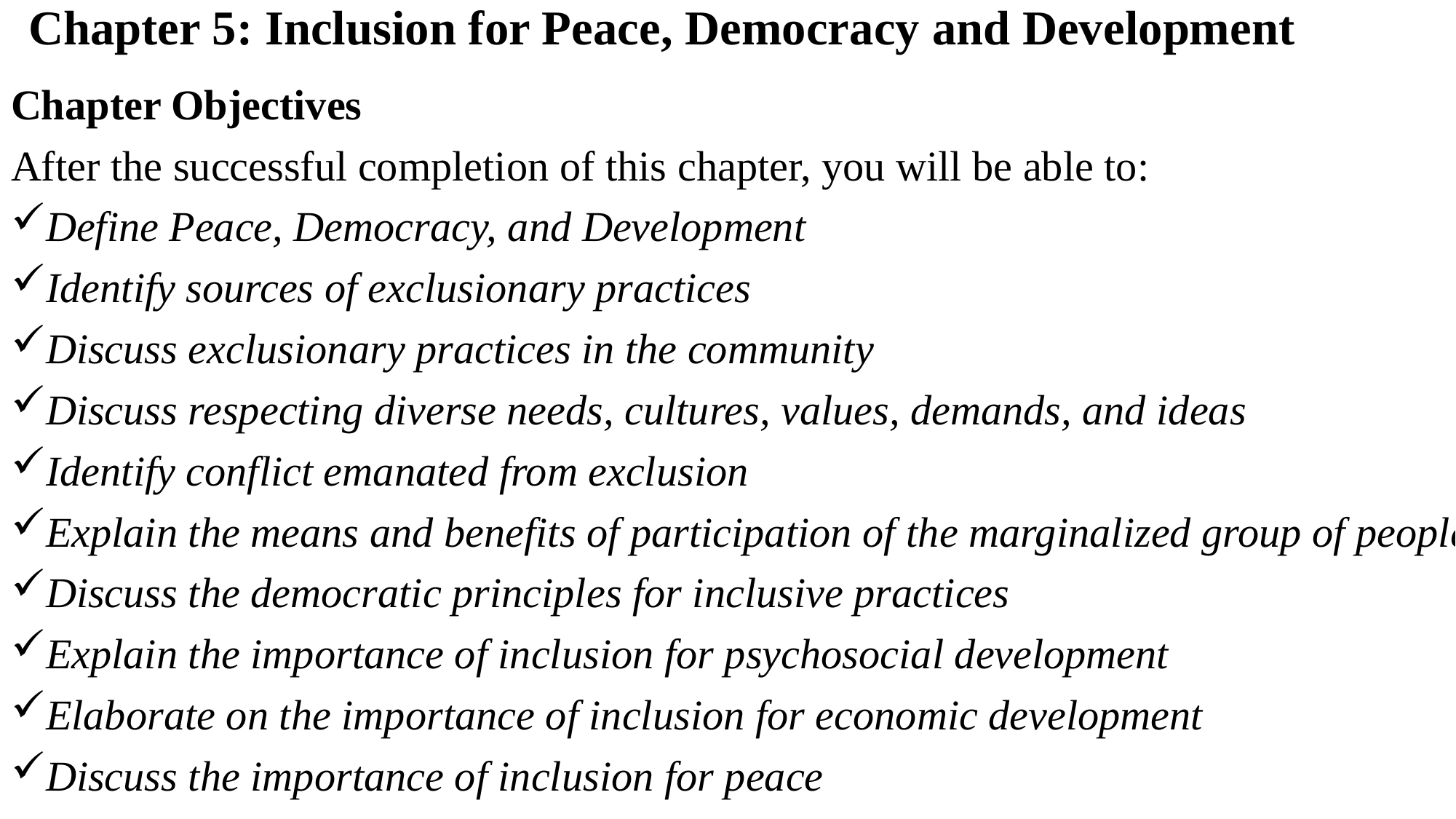

# Chapter 5: Inclusion for Peace, Democracy and Development
Chapter Objectives
After the successful completion of this chapter, you will be able to:
Define Peace, Democracy, and Development
Identify sources of exclusionary practices
Discuss exclusionary practices in the community
Discuss respecting diverse needs, cultures, values, demands, and ideas
Identify conflict emanated from exclusion
Explain the means and benefits of participation of the marginalized group of people
Discuss the democratic principles for inclusive practices
Explain the importance of inclusion for psychosocial development
Elaborate on the importance of inclusion for economic development
Discuss the importance of inclusion for peace